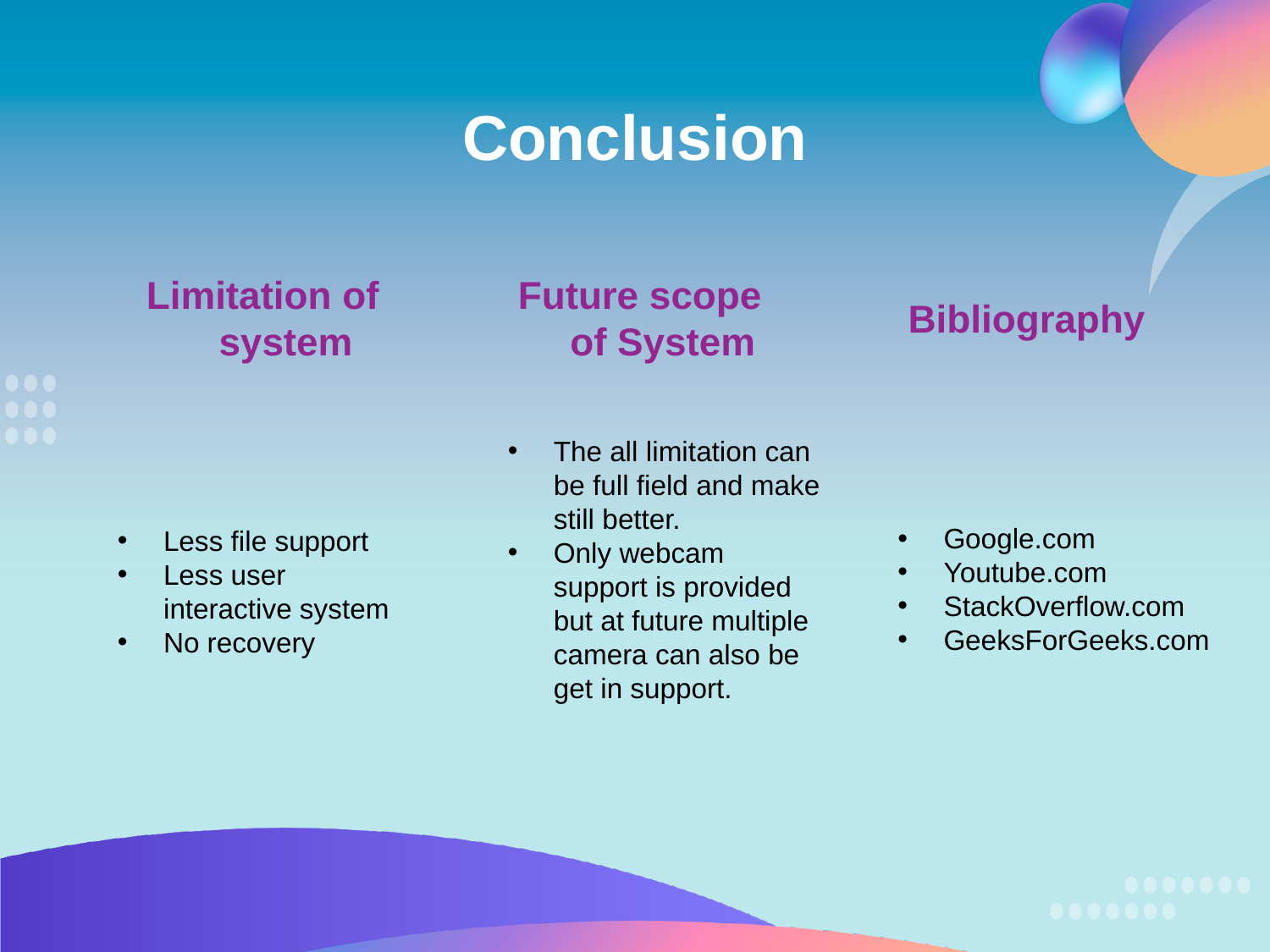

# Conclusion
Limitation of system
Future scope of System
Bibliography
The all limitation can be full field and make still better.
Only webcam support is provided but at future multiple camera can also be get in support.

Less file support
Less user interactive system
No recovery
Google.com
Youtube.com
StackOverflow.com
GeeksForGeeks.com